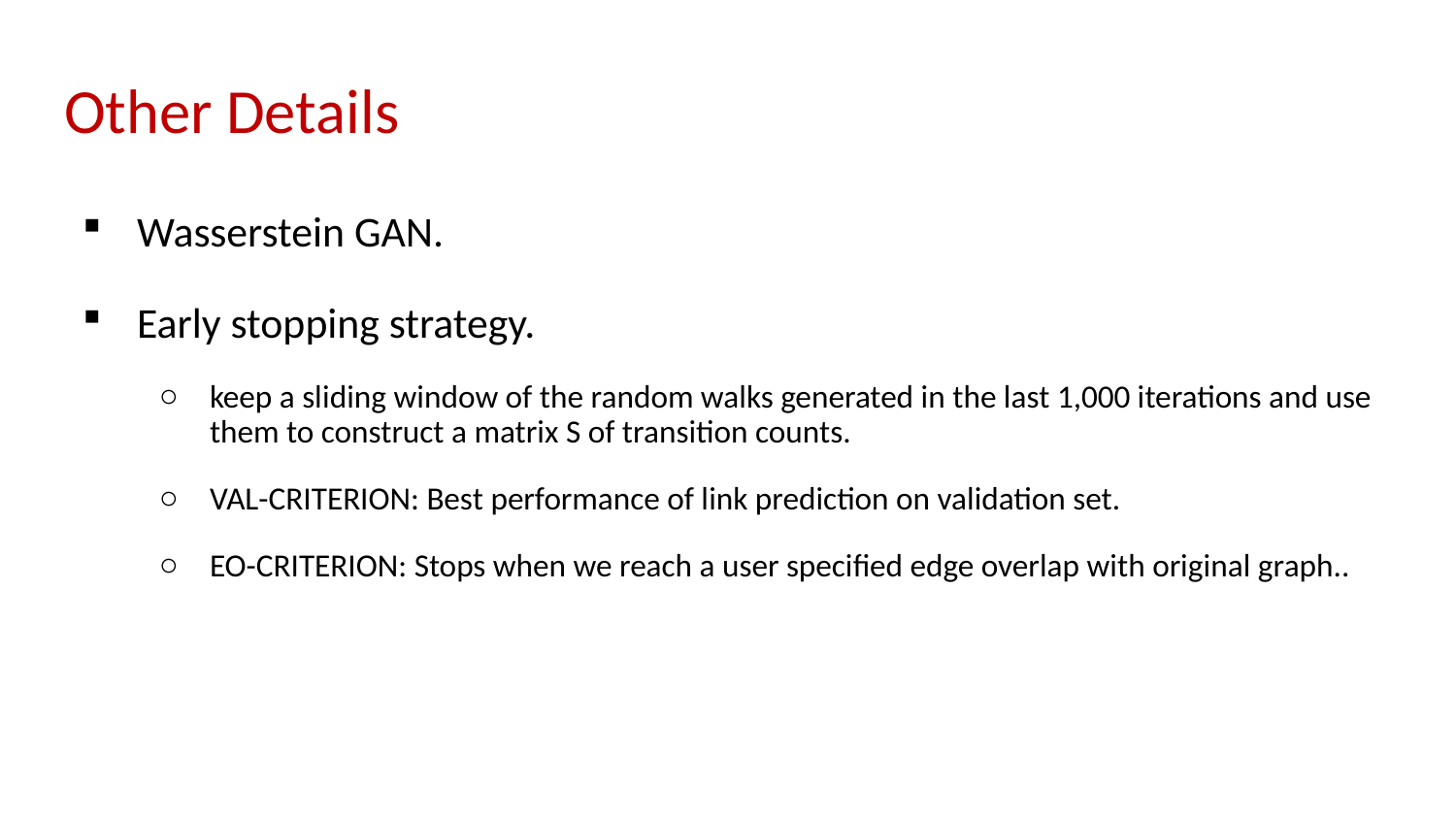

# Other Details
Wasserstein GAN.

Early stopping strategy.
keep a sliding window of the random walks generated in the last 1,000 iterations and use them to construct a matrix S of transition counts.
VAL-CRITERION: Best performance of link prediction on validation set.
EO-CRITERION: Stops when we reach a user specified edge overlap with original graph..